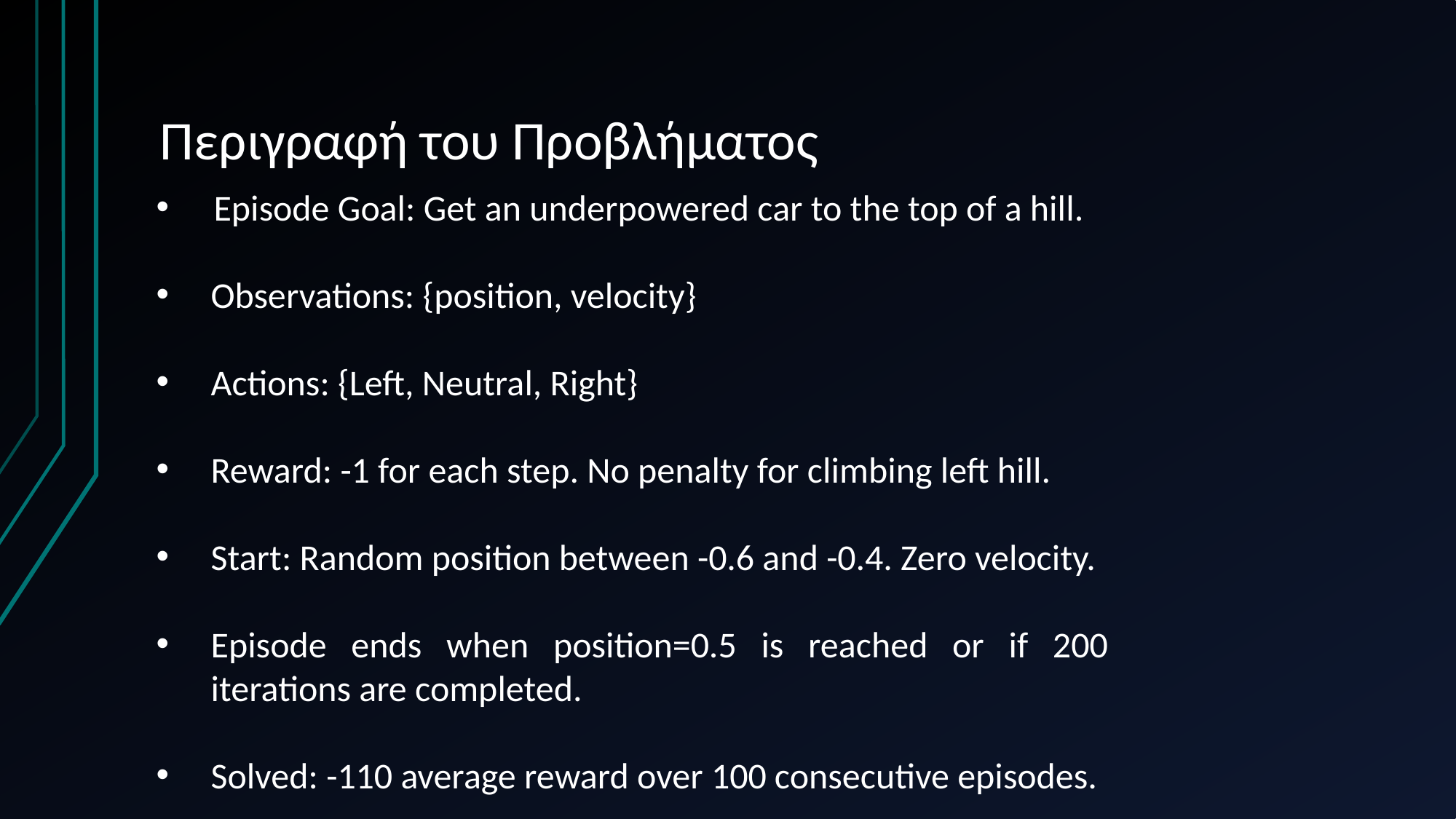

# Περιγραφή του Προβλήματος
  Episode Goal: Get an underpowered car to the top of a hill.

Observations: {position, velocity}

Actions: {Left, Neutral, Right}

Reward: -1 for each step. No penalty for climbing left hill.

Start: Random position between -0.6 and -0.4. Zero velocity.

Episode ends when position=0.5 is reached or if 200 iterations are completed.

Solved: -110 average reward over 100 consecutive episodes.